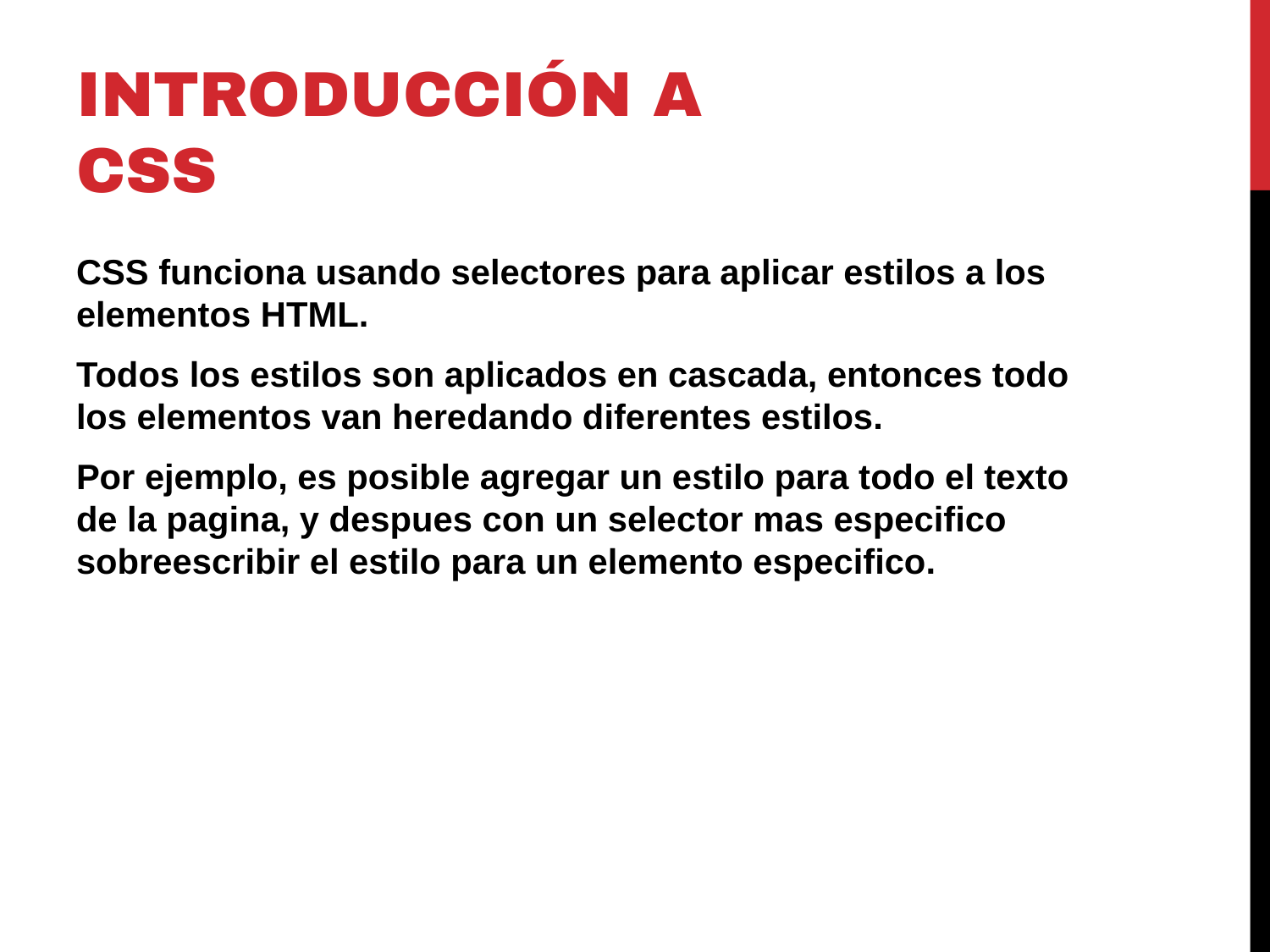

# Introducción a CSS
CSS funciona usando selectores para aplicar estilos a los elementos HTML.
Todos los estilos son aplicados en cascada, entonces todo los elementos van heredando diferentes estilos.
Por ejemplo, es posible agregar un estilo para todo el texto de la pagina, y despues con un selector mas especifico sobreescribir el estilo para un elemento especifico.